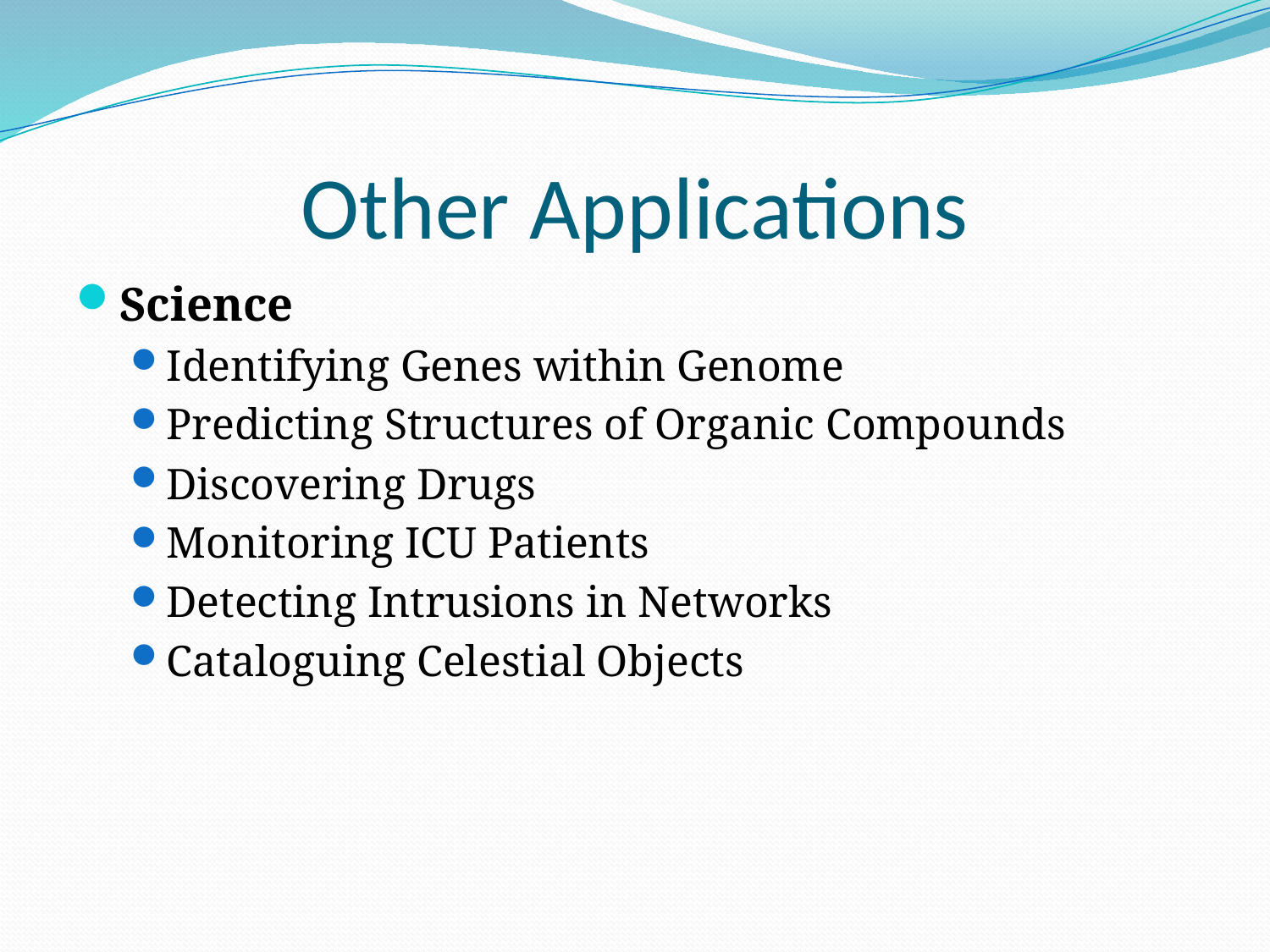

# Other Applications
Science
Identifying Genes within Genome
Predicting Structures of Organic Compounds
Discovering Drugs
Monitoring ICU Patients
Detecting Intrusions in Networks
Cataloguing Celestial Objects